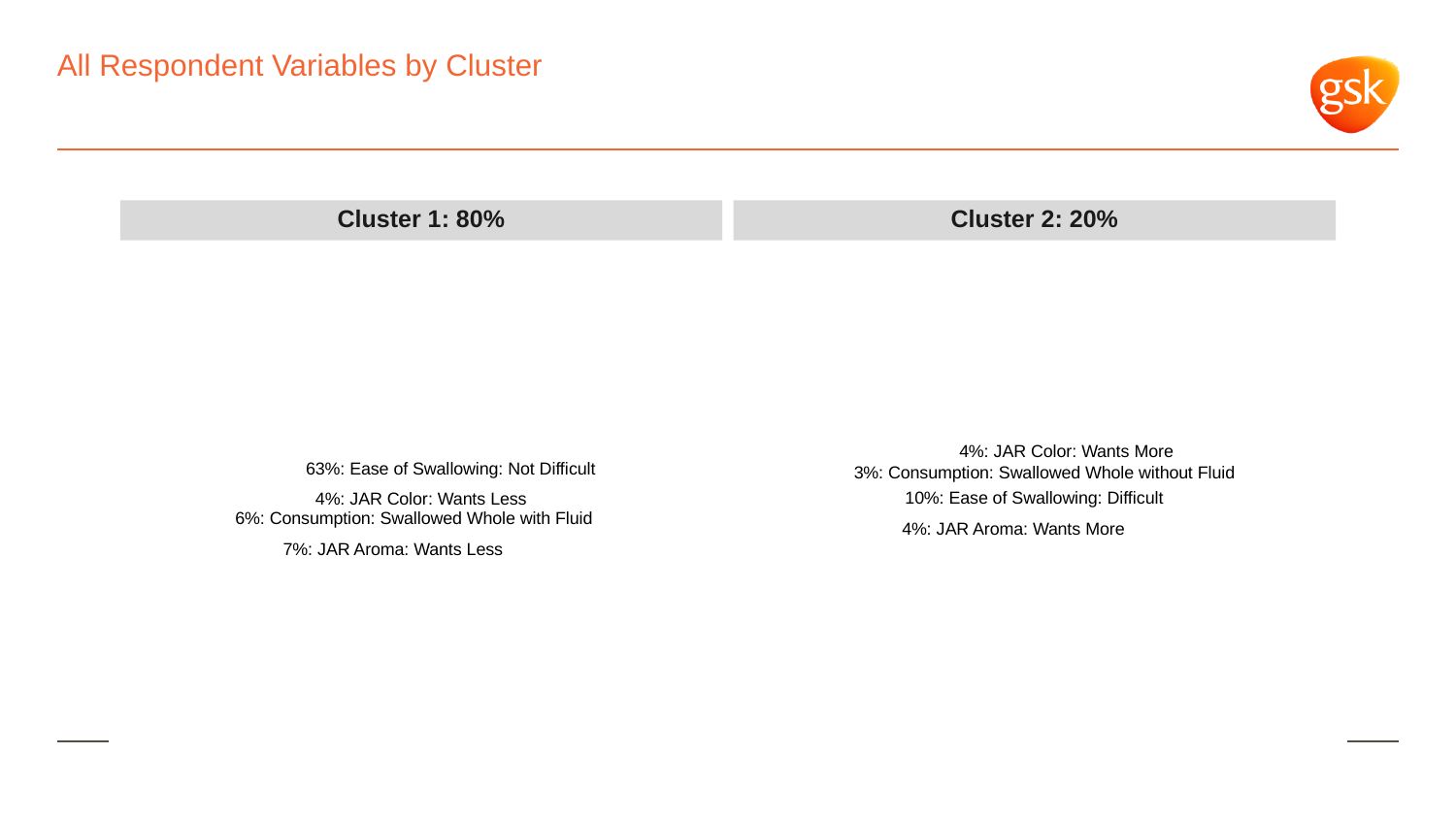

# All Respondent Variables by Cluster

Cluster 1: 80%
Cluster 2: 20%
4%: JAR Color: Wants More
63%: Ease of Swallowing: Not Difficult
3%: Consumption: Swallowed Whole without Fluid
10%: Ease of Swallowing: Difficult
4%: JAR Color: Wants Less
6%: Consumption: Swallowed Whole with Fluid
4%: JAR Aroma: Wants More
7%: JAR Aroma: Wants Less